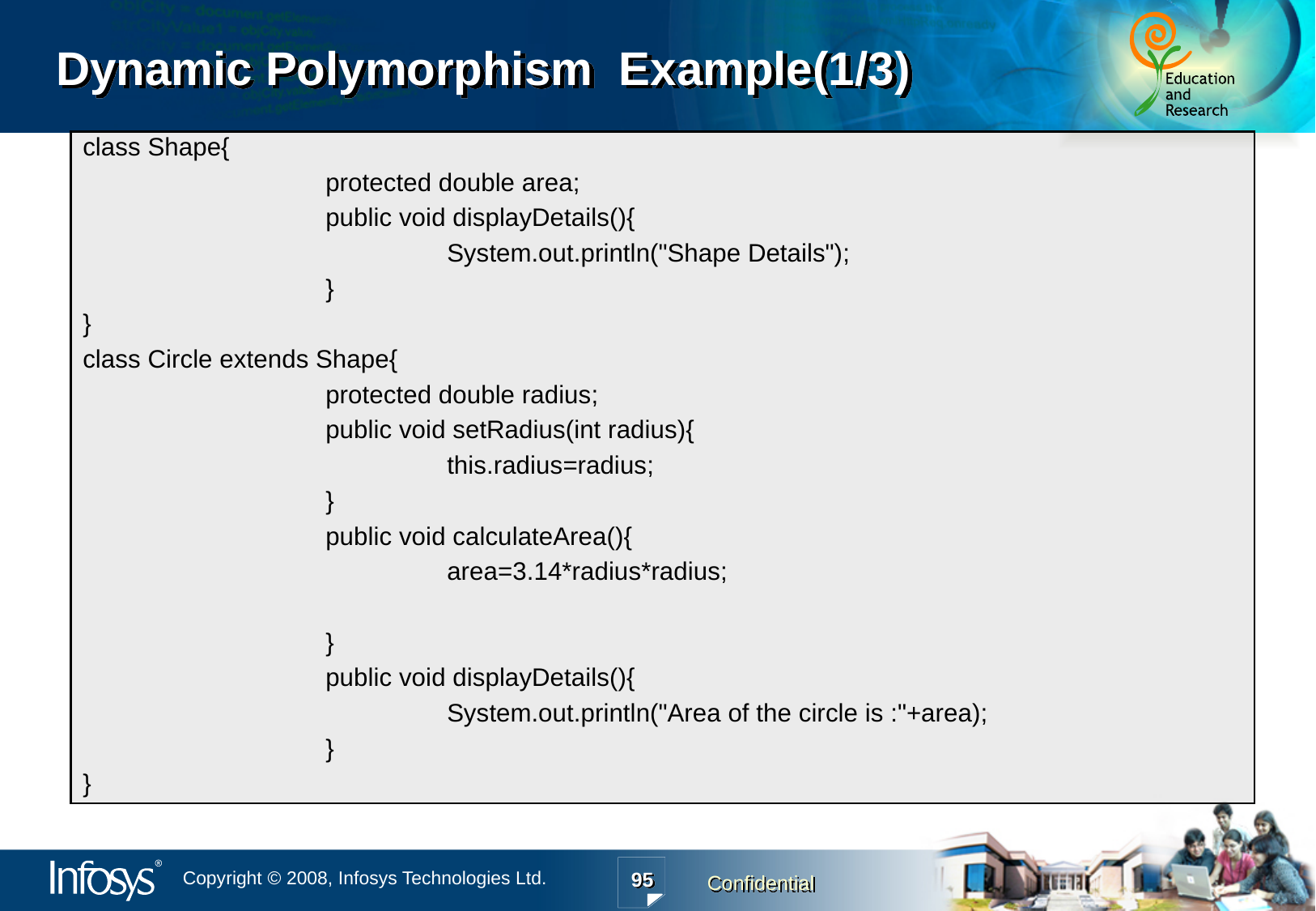

# Dynamic Polymorphism  Example(1/3)
class Shape{
		protected double area;
  		public void displayDetails(){
			System.out.println("Shape Details");
		}
}
class Circle extends Shape{
		protected double radius;
		public void setRadius(int radius){
			this.radius=radius;
		}
		public void calculateArea(){
			area=3.14*radius*radius;

		}
		public void displayDetails(){
			System.out.println("Area of the circle is :"+area);
		}
}
95